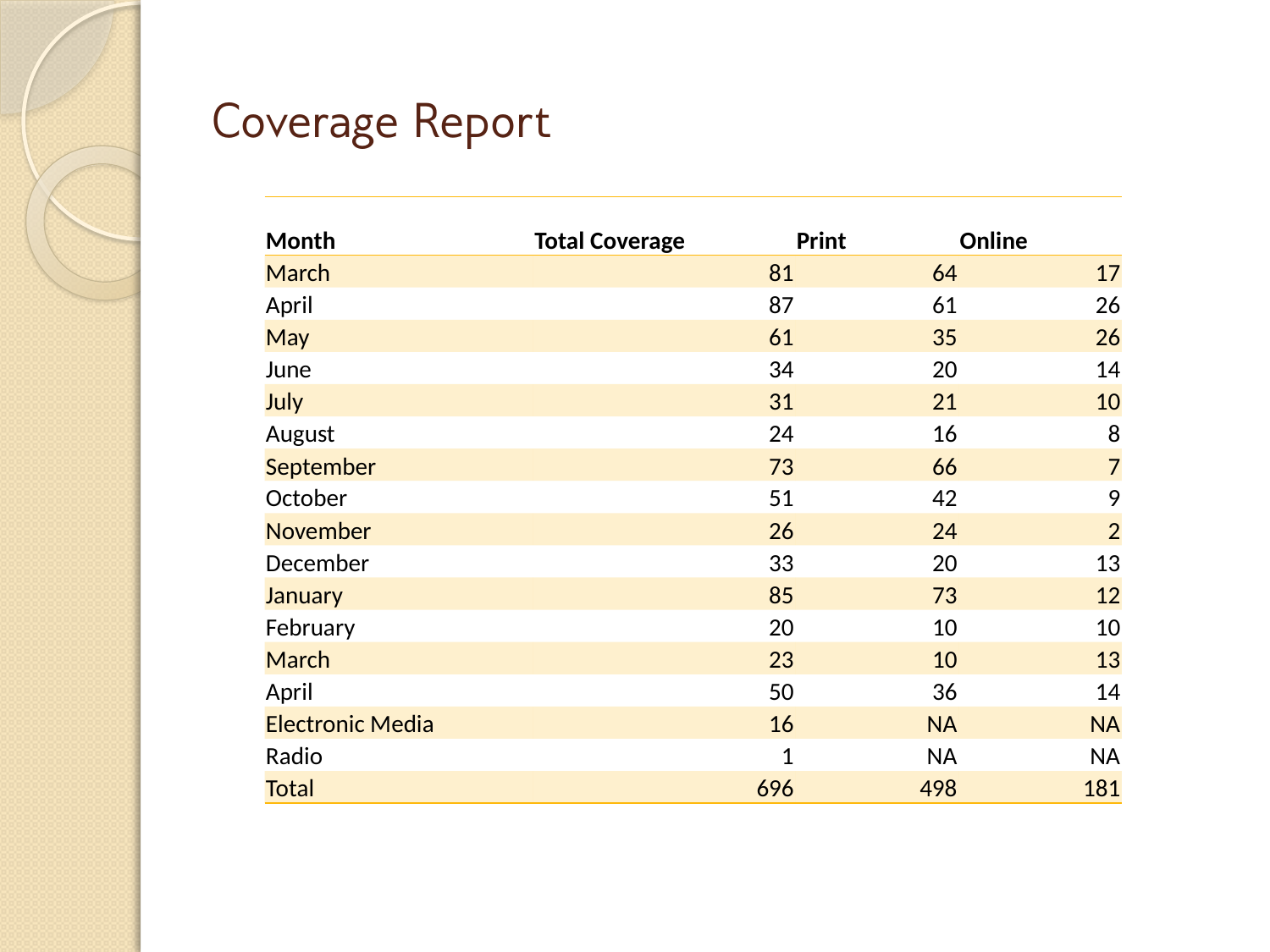

# Coverage Report
| Month | Total Coverage | Print | Online |
| --- | --- | --- | --- |
| March | 81 | 64 | 17 |
| April | 87 | 61 | 26 |
| May | 61 | 35 | 26 |
| June | 34 | 20 | 14 |
| July | 31 | 21 | 10 |
| August | 24 | 16 | 8 |
| September | 73 | 66 | 7 |
| October | 51 | 42 | 9 |
| November | 26 | 24 | 2 |
| December | 33 | 20 | 13 |
| January | 85 | 73 | 12 |
| February | 20 | 10 | 10 |
| March | 23 | 10 | 13 |
| April | 50 | 36 | 14 |
| Electronic Media | 16 | NA | NA |
| Radio | 1 | NA | NA |
| Total | 696 | 498 | 181 |